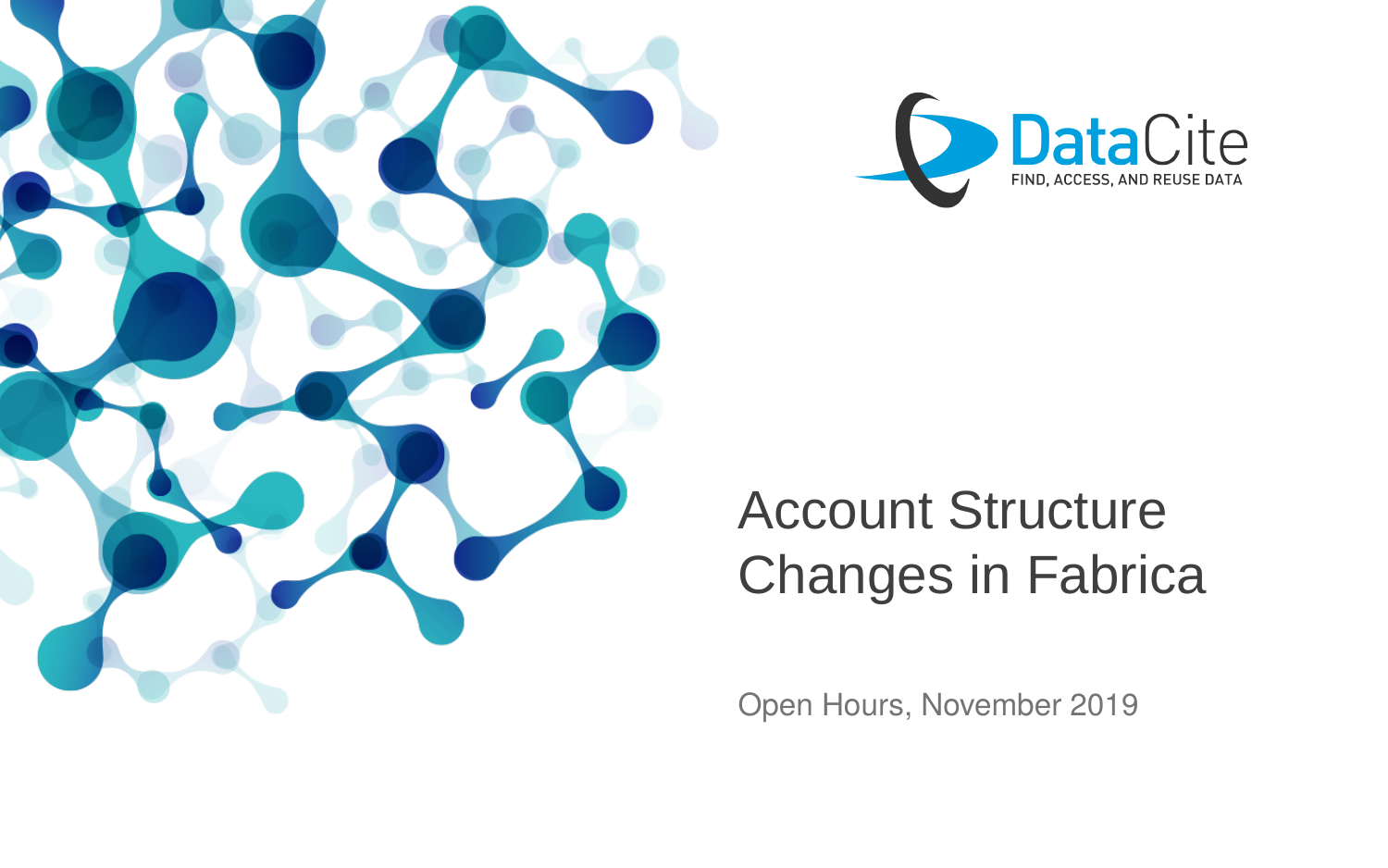

# Account Structure Changes in Fabrica
Open Hours, November 2019